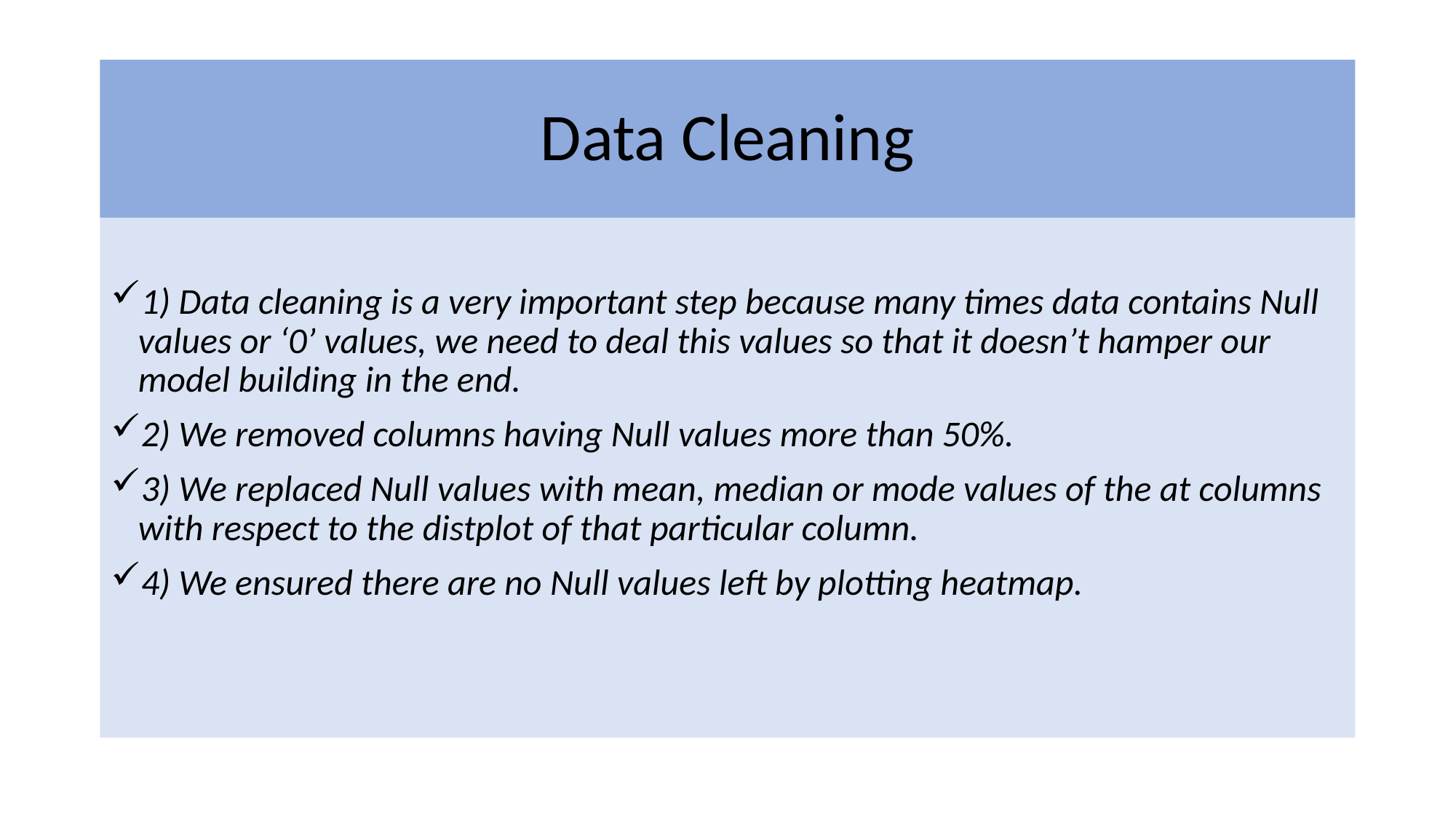

# Data Cleaning

1) Data cleaning is a very important step because many times data contains Null values or ‘0’ values, we need to deal this values so that it doesn’t hamper our model building in the end.
2) We removed columns having Null values more than 50%.
3) We replaced Null values with mean, median or mode values of the at columns with respect to the distplot of that particular column.
4) We ensured there are no Null values left by plotting heatmap.